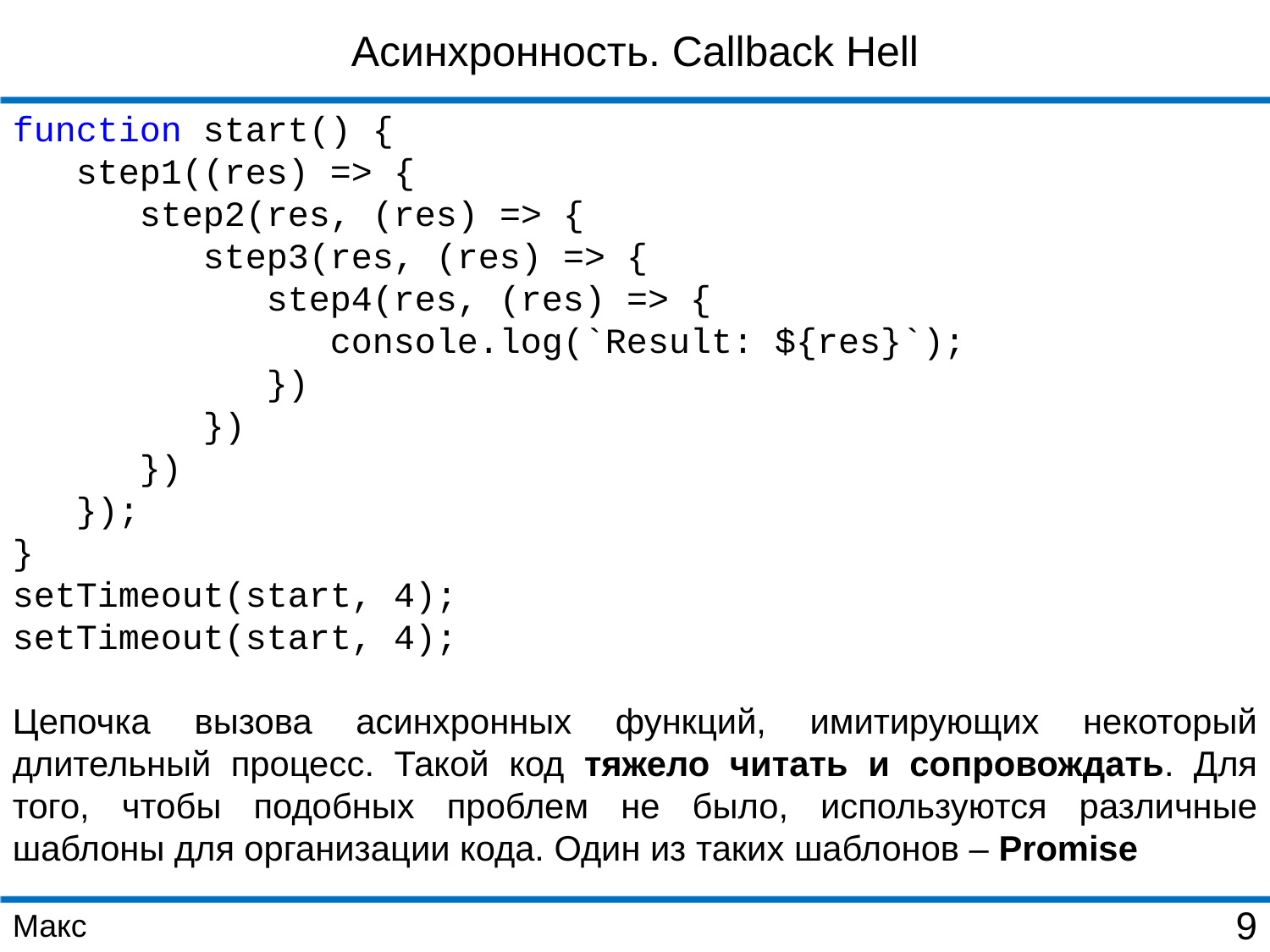

Асинхронность. Callback Hell
function start() {
   step1((res) => {
      step2(res, (res) => {
         step3(res, (res) => {
            step4(res, (res) => {
               console.log(`Result: ${res}`);
            })
         })
      })
   });
}
setTimeout(start, 4);
setTimeout(start, 4);

Цепочка вызова асинхронных функций, имитирующих некоторый длительный процесс. Такой код тяжело читать и сопровождать. Для того, чтобы подобных проблем не было, используются различные шаблоны для организации кода. Один из таких шаблонов – Promise
Макс
9